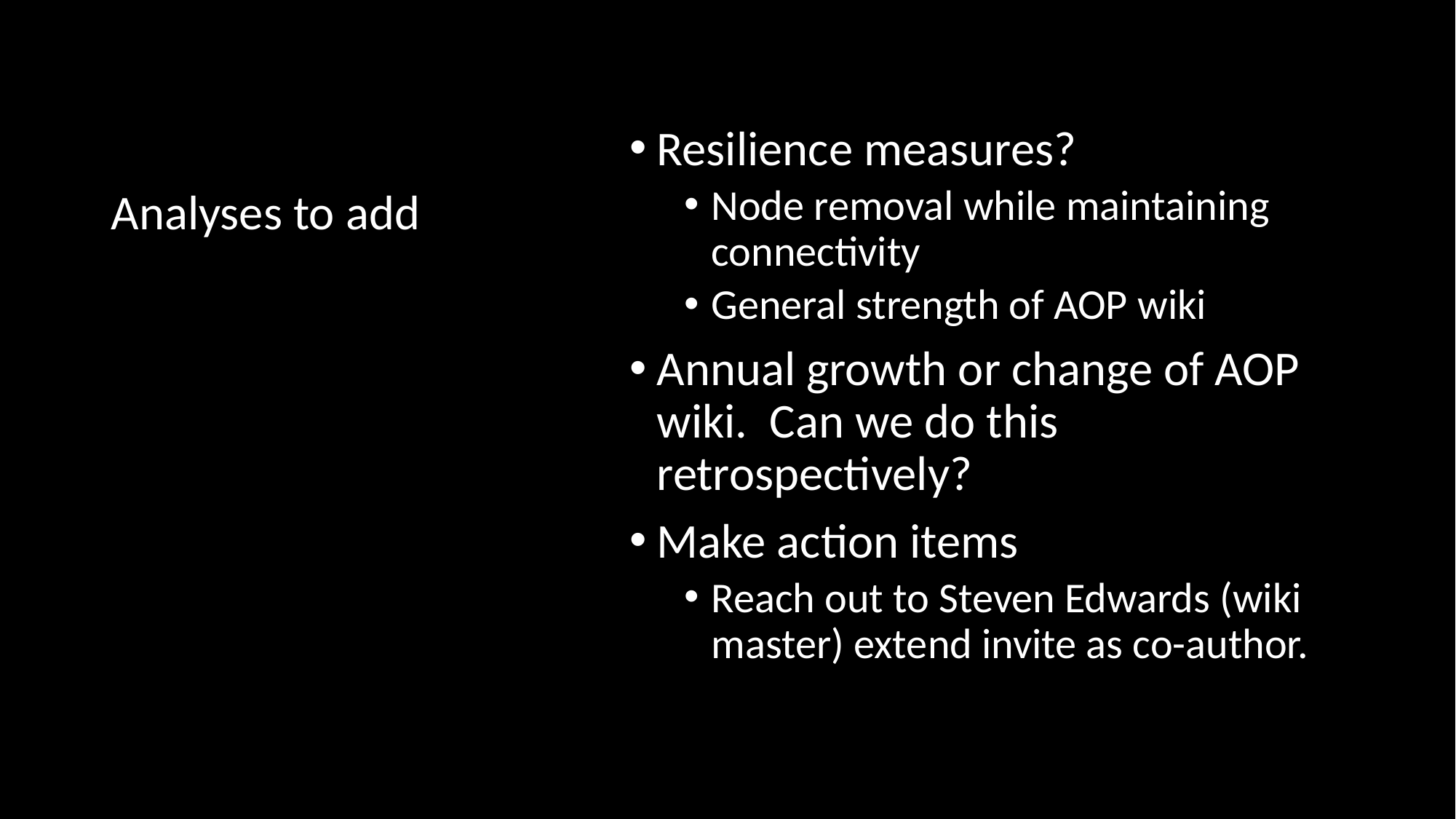

# Analyses to add
Resilience measures?
Node removal while maintaining connectivity
General strength of AOP wiki
Annual growth or change of AOP wiki.  Can we do this retrospectively?
Make action items
Reach out to Steven Edwards (wiki master) extend invite as co-author.